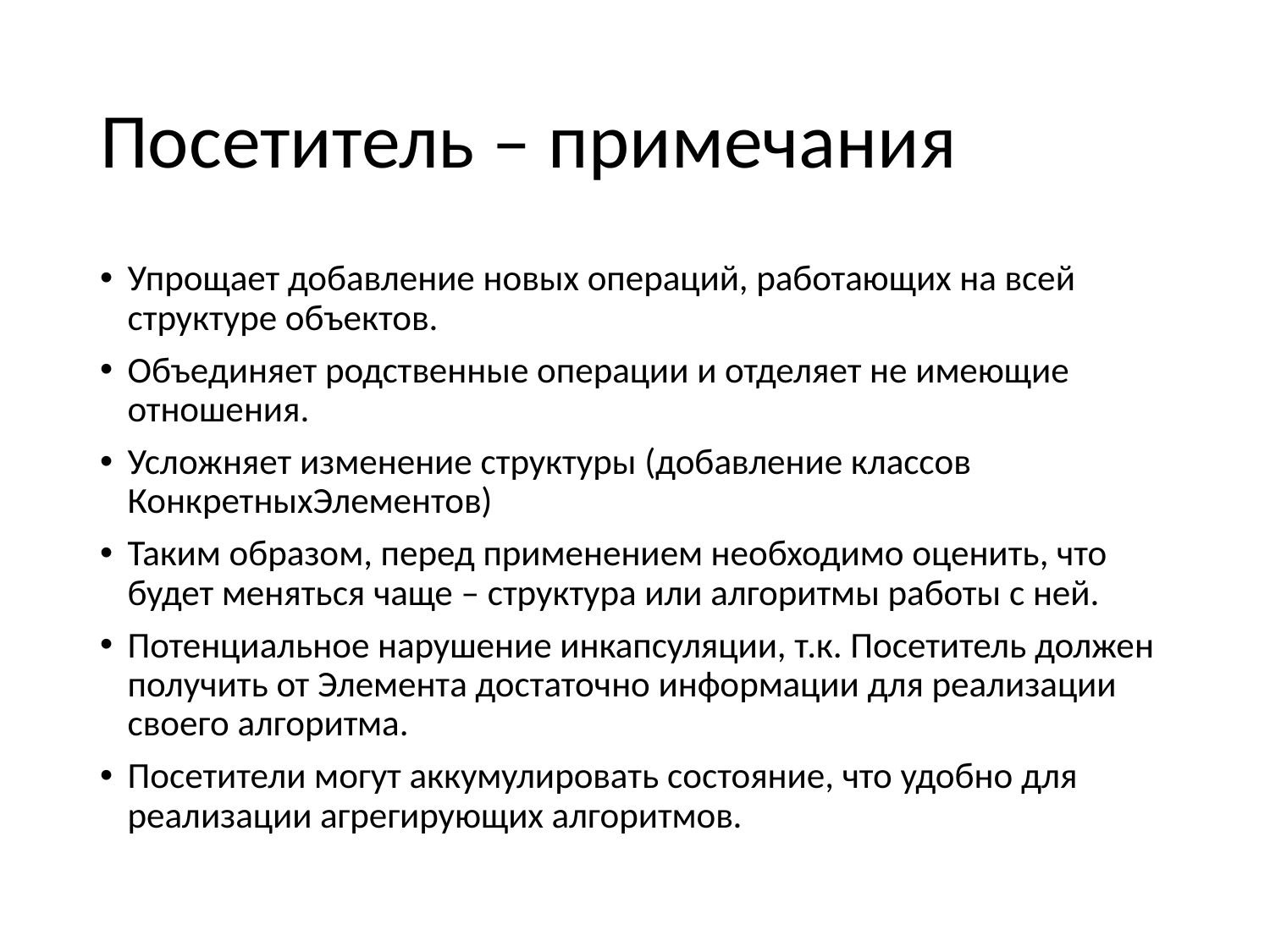

# Посетитель – примечания
Упрощает добавление новых операций, работающих на всей структуре объектов.
Объединяет родственные операции и отделяет не имеющие отношения.
Усложняет изменение структуры (добавление классов КонкретныхЭлементов)
Таким образом, перед применением необходимо оценить, что будет меняться чаще – структура или алгоритмы работы с ней.
Потенциальное нарушение инкапсуляции, т.к. Посетитель должен получить от Элемента достаточно информации для реализации своего алгоритма.
Посетители могут аккумулировать состояние, что удобно для реализации агрегирующих алгоритмов.